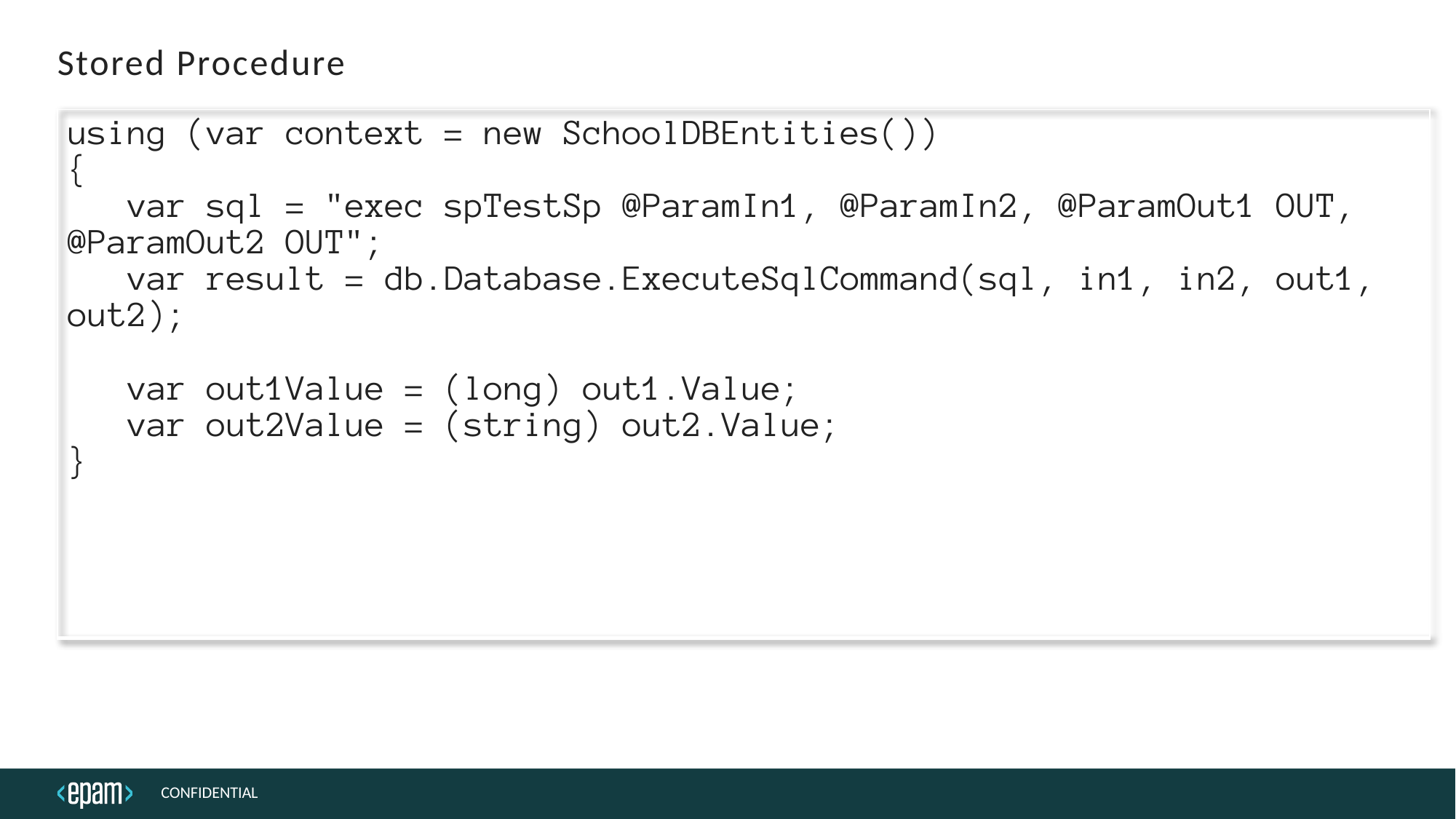

# Stored Procedure
| using (var context = new SchoolDBEntities()) { var sql = "exec spTestSp @ParamIn1, @ParamIn2, @ParamOut1 OUT, @ParamOut2 OUT"; var result = db.Database.ExecuteSqlCommand(sql, in1, in2, out1, out2); var out1Value = (long) out1.Value; var out2Value = (string) out2.Value; } |
| --- |